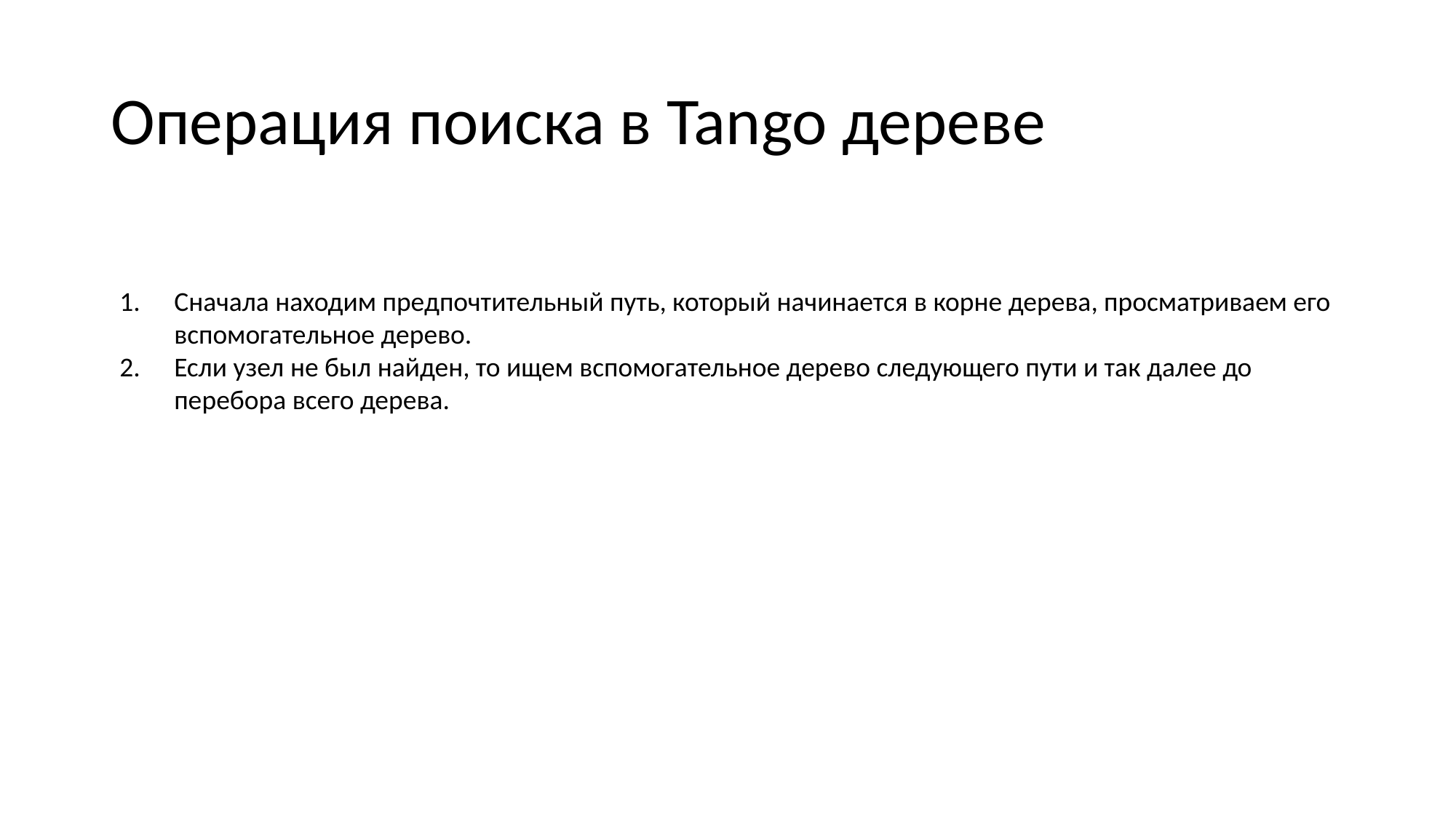

# Операция поиска в Tango дереве

Сначала находим предпочтительный путь, который начинается в корне дерева, просматриваем его вспомогательное дерево.
Если узел не был найден, то ищем вспомогательное дерево следующего пути и так далее до перебора всего дерева.